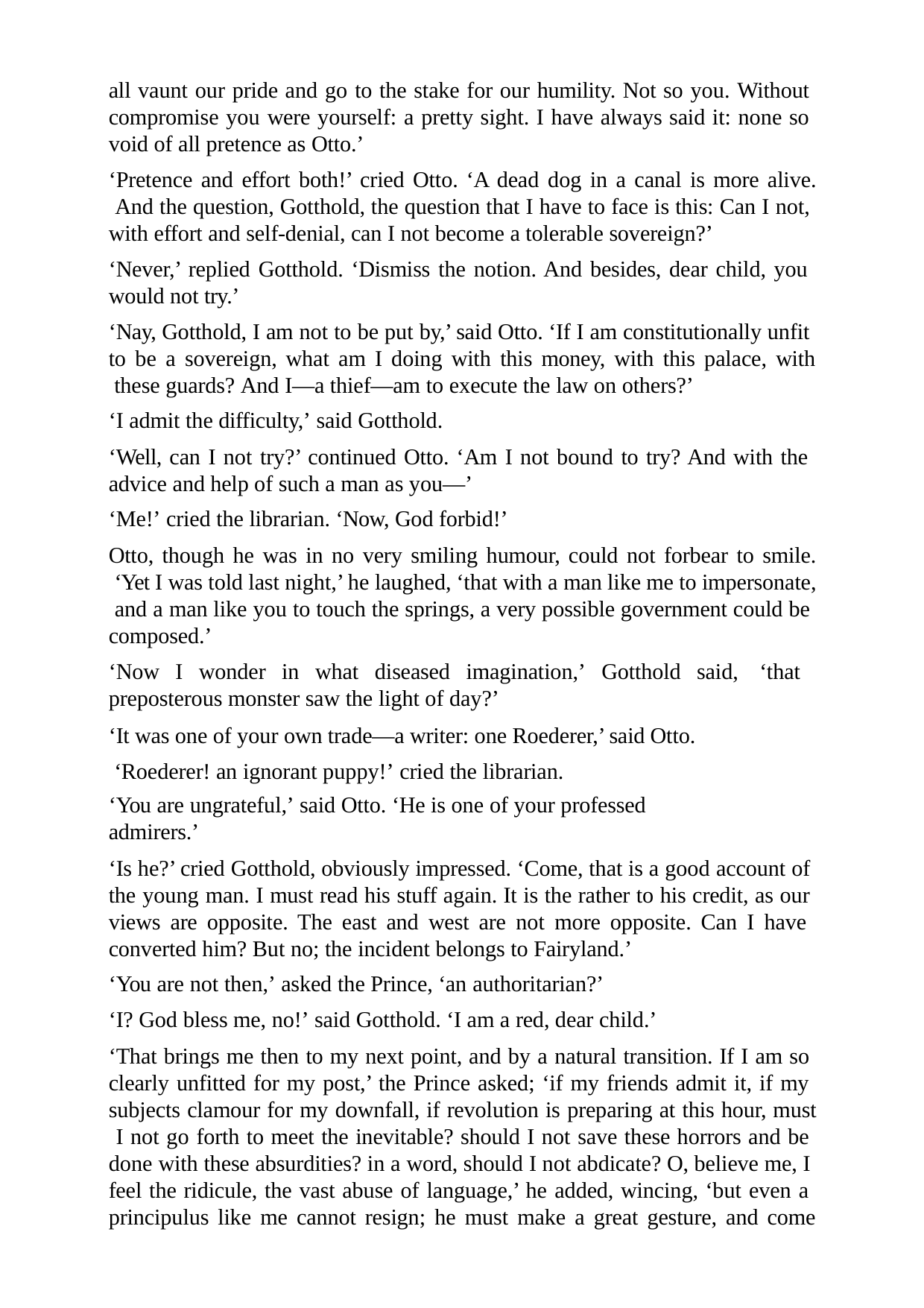

all vaunt our pride and go to the stake for our humility. Not so you. Without  compromise you were yourself: a pretty sight. I have always said it: none so  void of all pretence as Otto.’
‘Pretence and effort both!’ cried Otto. ‘A dead dog in a canal is more alive.  And the question, Gotthold, the question that I have to face is this: Can I not,  with effort and self-denial, can I not become a tolerable sovereign?’
‘Never,’ replied Gotthold. ‘Dismiss the notion. And besides, dear child, you  would not try.’
‘Nay, Gotthold, I am not to be put by,’ said Otto. ‘If I am constitutionally unfit  to be a sovereign, what am I doing with this money, with this palace, with  these guards? And I—a thief—am to execute the law on others?’
‘I admit the difficulty,’ said Gotthold.
‘Well, can I not try?’ continued Otto. ‘Am I not bound to try? And with the  advice and help of such a man as you—’
‘Me!’ cried the librarian. ‘Now, God forbid!’
Otto, though he was in no very smiling humour, could not forbear to smile.  ‘Yet I was told last night,’ he laughed, ‘that with a man like me to impersonate,  and a man like you to touch the springs, a very possible government could be  composed.’
‘Now I wonder in what diseased imagination,’ Gotthold said, ‘that  preposterous monster saw the light of day?’
‘It was one of your own trade—a writer: one Roederer,’ said Otto.  ‘Roederer! an ignorant puppy!’ cried the librarian.
‘You are ungrateful,’ said Otto. ‘He is one of your professed admirers.’
‘Is he?’ cried Gotthold, obviously impressed. ‘Come, that is a good account of  the young man. I must read his stuff again. It is the rather to his credit, as our  views are opposite. The east and west are not more opposite. Can I have  converted him? But no; the incident belongs to Fairyland.’
‘You are not then,’ asked the Prince, ‘an authoritarian?’
‘I? God bless me, no!’ said Gotthold. ‘I am a red, dear child.’
‘That brings me then to my next point, and by a natural transition. If I am so  clearly unfitted for my post,’ the Prince asked; ‘if my friends admit it, if my  subjects clamour for my downfall, if revolution is preparing at this hour, must  I not go forth to meet the inevitable? should I not save these horrors and be  done with these absurdities? in a word, should I not abdicate? O, believe me, I  feel the ridicule, the vast abuse of language,’ he added, wincing, ‘but even a  principulus like me cannot resign; he must make a great gesture, and come